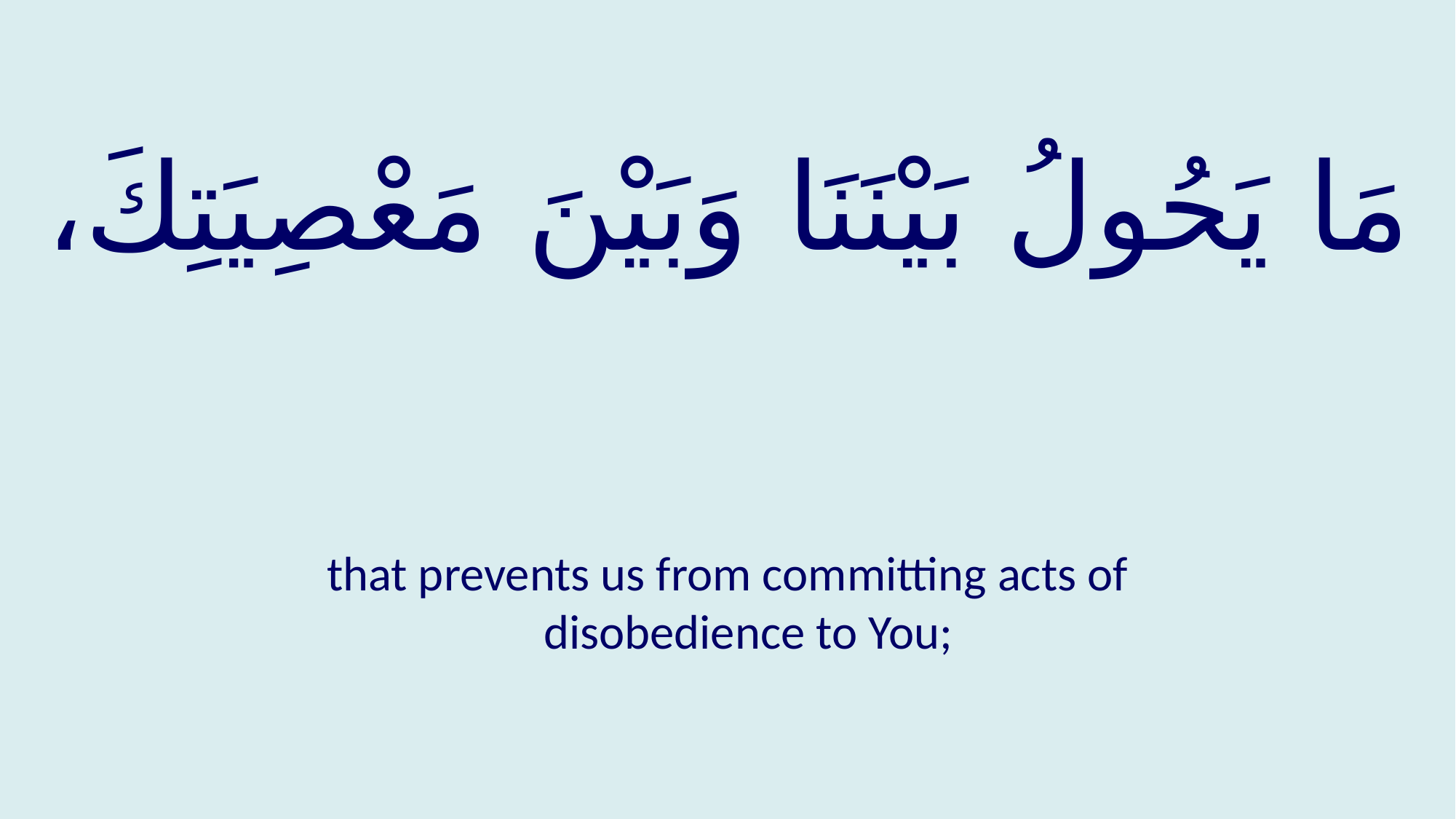

# مَا يَحُولُ بَيْنَنَا وَبَيْنَ مَعْصِيَتِكَ،
that prevents us from committing acts of disobedience to You;